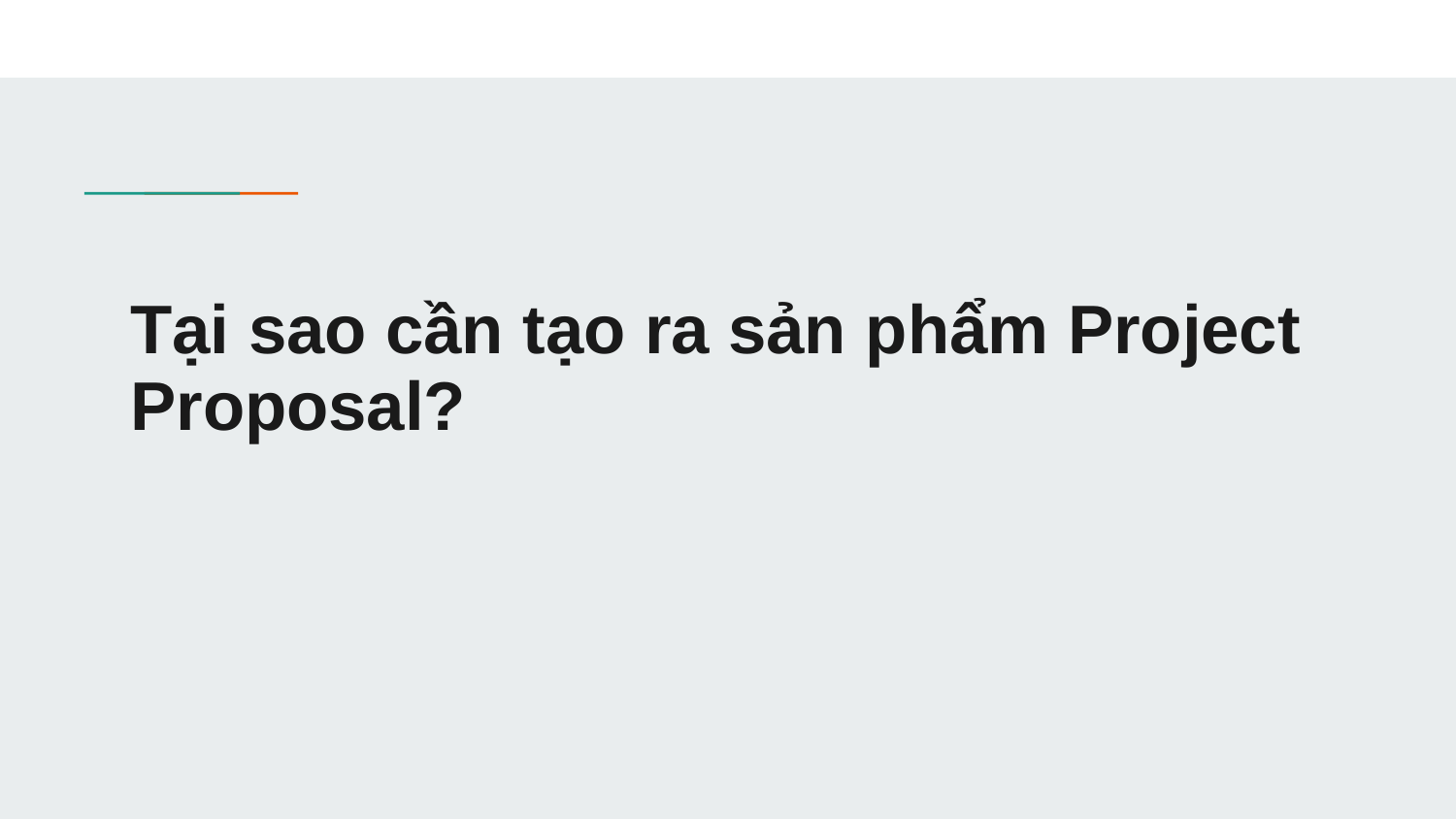

# Tại sao cần tạo ra sản phẩm Project Proposal?